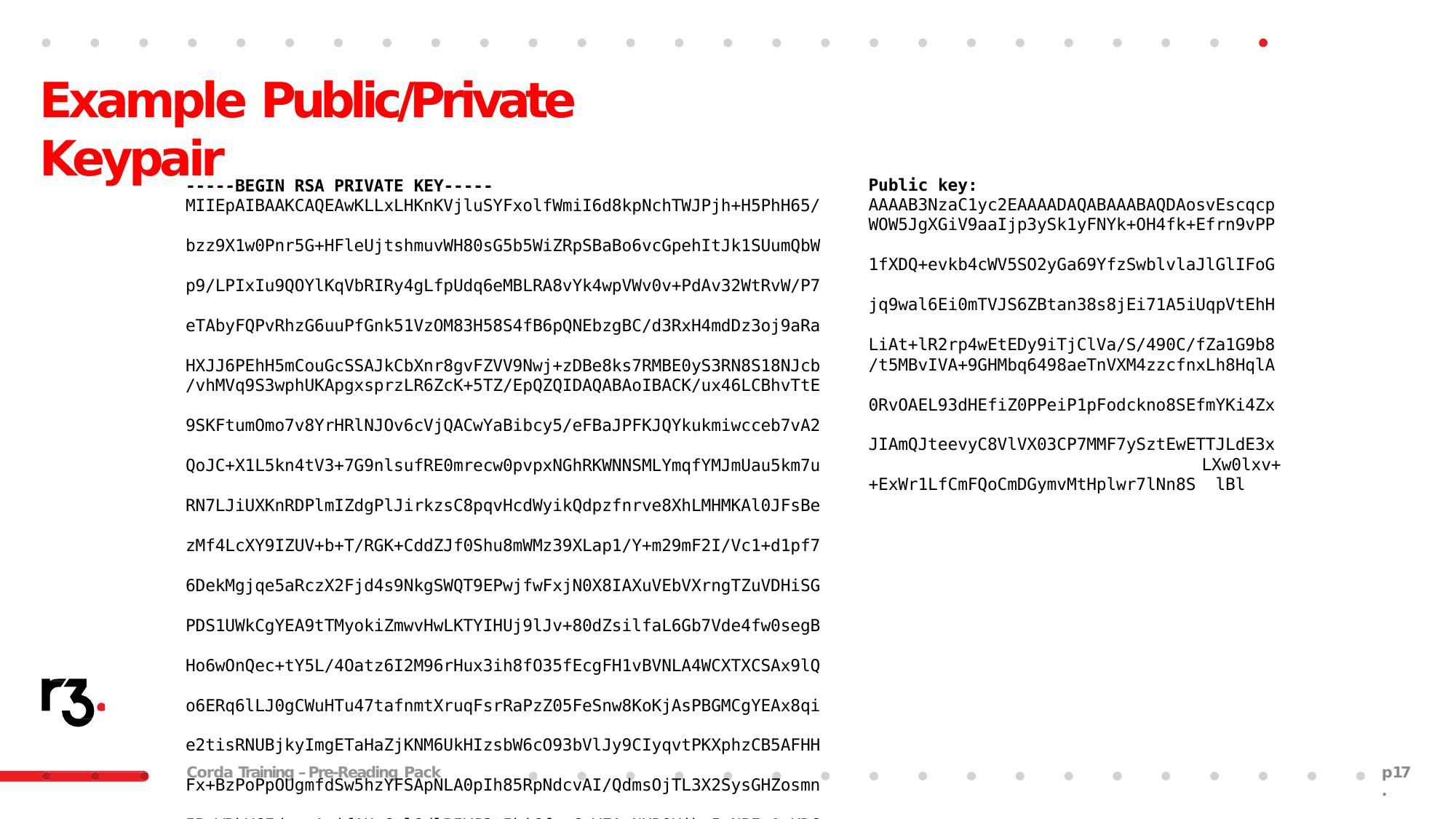

# Example Public/Private Keypair
Public key:
AAAAB3NzaC1yc2EAAAADAQABAAABAQDAosvEscqcp
WOW5JgXGiV9aaIjp3ySk1yFNYk+OH4fk+Efrn9vPP  1fXDQ+evkb4cWV5SO2yGa69YfzSwblvlaJlGlIFoG  jq9wal6Ei0mTVJS6ZBtan38s8jEi71A5iUqpVtEhH  LiAt+lR2rp4wEtEDy9iTjClVa/S/490C/fZa1G9b8
/t5MBvIVA+9GHMbq6498aeTnVXM4zzcfnxLh8HqlA  0RvOAEL93dHEfiZ0PPeiP1pFodckno8SEfmYKi4Zx  JIAmQJteevyC8VlVX03CP7MMF7ySztEwETTJLdE3x  LXw0lxv++ExWr1LfCmFQoCmDGymvMtHplwr7lNn8S  lBl
-----BEGIN RSA PRIVATE KEY-----
MIIEpAIBAAKCAQEAwKLLxLHKnKVjluSYFxolfWmiI6d8kpNchTWJPjh+H5PhH65/  bzz9X1w0Pnr5G+HFleUjtshmuvWH80sG5b5WiZRpSBaBo6vcGpehItJk1SUumQbW  p9/LPIxIu9QOYlKqVbRIRy4gLfpUdq6eMBLRA8vYk4wpVWv0v+PdAv32WtRvW/P7  eTAbyFQPvRhzG6uuPfGnk51VzOM83H58S4fB6pQNEbzgBC/d3RxH4mdDz3oj9aRa  HXJJ6PEhH5mCouGcSSAJkCbXnr8gvFZVV9Nwj+zDBe8ks7RMBE0yS3RN8S18NJcb
/vhMVq9S3wphUKApgxsprzLR6ZcK+5TZ/EpQZQIDAQABAoIBACK/ux46LCBhvTtE  9SKFtumOmo7v8YrHRlNJOv6cVjQACwYaBibcy5/eFBaJPFKJQYkukmiwcceb7vA2  QoJC+X1L5kn4tV3+7G9nlsufRE0mrecw0pvpxNGhRKWNNSMLYmqfYMJmUau5km7u  RN7LJiUXKnRDPlmIZdgPlJirkzsC8pqvHcdWyikQdpzfnrve8XhLMHMKAl0JFsBe  zMf4LcXY9IZUV+b+T/RGK+CddZJf0Shu8mWMz39XLap1/Y+m29mF2I/Vc1+d1pf7  6DekMgjqe5aRczX2Fjd4s9NkgSWQT9EPwjfwFxjN0X8IAXuVEbVXrngTZuVDHiSG  PDS1UWkCgYEA9tTMyokiZmwvHwLKTYIHUj9lJv+80dZsilfaL6Gb7Vde4fw0segB  Ho6wOnQec+tY5L/4Oatz6I2M96rHux3ih8fO35fEcgFH1vBVNLA4WCXTXCSAx9lQ  o6ERq6lLJ0gCWuHTu47tafnmtXruqFsrRaPzZ05FeSnw8KoKjAsPBGMCgYEAx8qi  e2tisRNUBjkyImgETaHaZjKNM6UkHIzsbW6cO93bVlJy9CIyqvtPKXphzCB5AFHH  Fx+BzPoPpOUgmfdSw5hzYFSApNLA0pIh85RpNdcvAI/QdmsOjTL3X2SysGHZosmn  5BqWRhV6IdrqeAwjfAHyGnl8dlB5YJ3t5kiCfpcCgYEArNXBOKjhv5pNPIe1pKRC  ACOH7tDwJHbitdRiYSvmhUDCnbb+Jvzvm7gKSkP49u565mJNrAQUO2iyptGc3bdF  YhJVF1esJLAk36qV3zjtmzuRTln5GvdecdVdDDiU+UKA86ZhnlmsgKKOG9Giv5xn  JnJxA4tZNkhaAArxK7Kqp0UCgYAlHnCxnXHolD64KUg3PDwQcFGzSxEQ102uQEBs  1HASb1Wg5BCXawMe4TID8sjYs+/HL2pd0Wy8OHlPmYJFGL43uMs2ynxcIwvQE3Zb  WudxKVmCMTX5ykoZ0a5D+uF4A7X7mJuotYfV3YejYpjNVPQCxhnE8W0+ThU+7hiV  AEO+YQKBgQDNfeS0LZ0zIVmSuOpTlgV8FeWoNn/5m1efKzAzCBWoh9D+SN1VxQ8F  wYRK0ejl1gj+zXrVqe0kYWEoBpjNhdoC2t6z/2hKNNf9nqD/nBdqM8qX7sDRH6l3  955BtY9jw4nhDDNNLqNmLgGiPrSA80kUz+OQACpTwUENKOmfFIy3sw==
-----END RSA PRIVATE KEY-----
Corda Training – Pre-Reading Pack
p17.